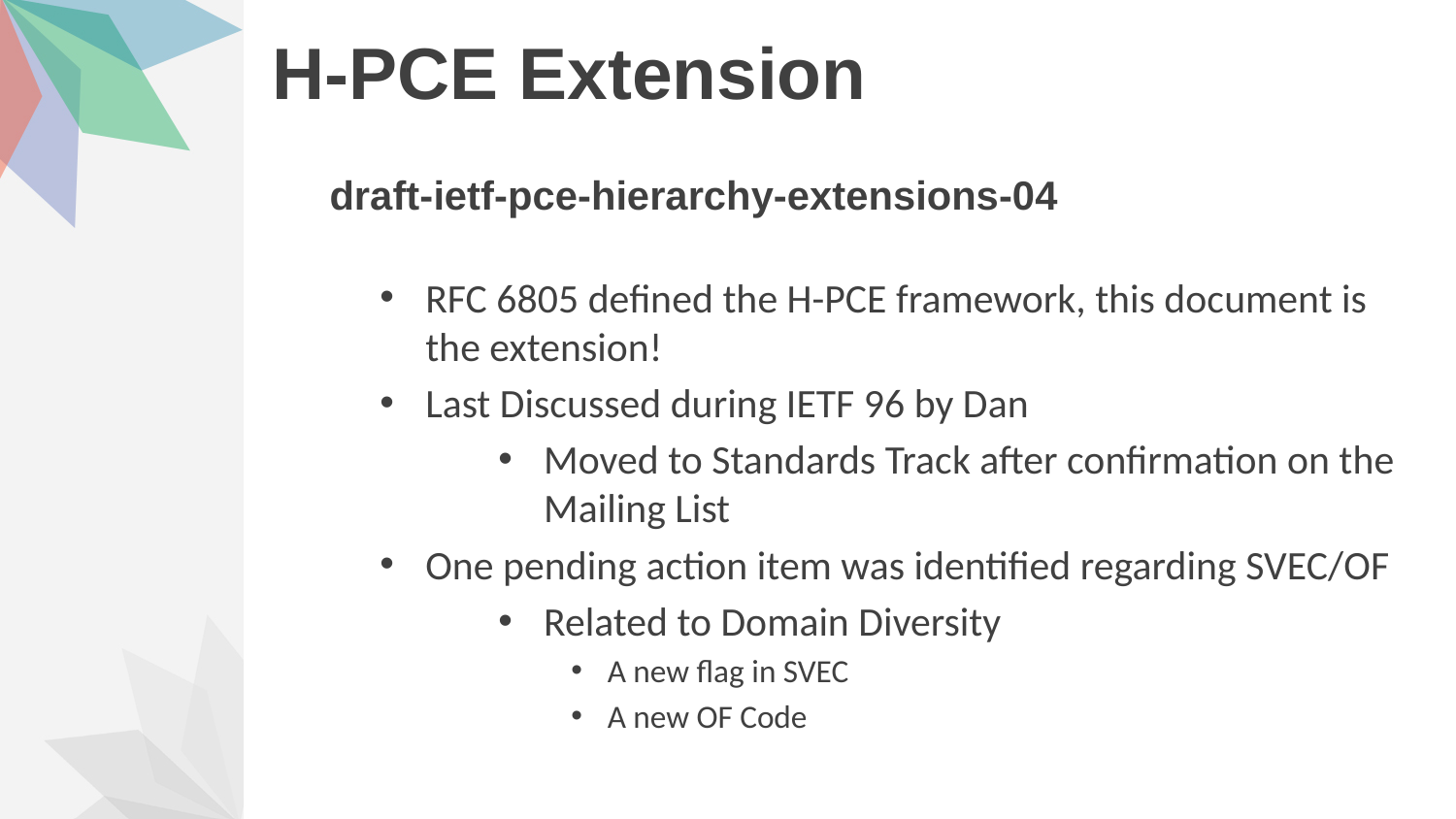

# H-PCE Extension
draft-ietf-pce-hierarchy-extensions-04
RFC 6805 defined the H-PCE framework, this document is the extension!
Last Discussed during IETF 96 by Dan
Moved to Standards Track after confirmation on the Mailing List
One pending action item was identified regarding SVEC/OF
Related to Domain Diversity
A new flag in SVEC
A new OF Code